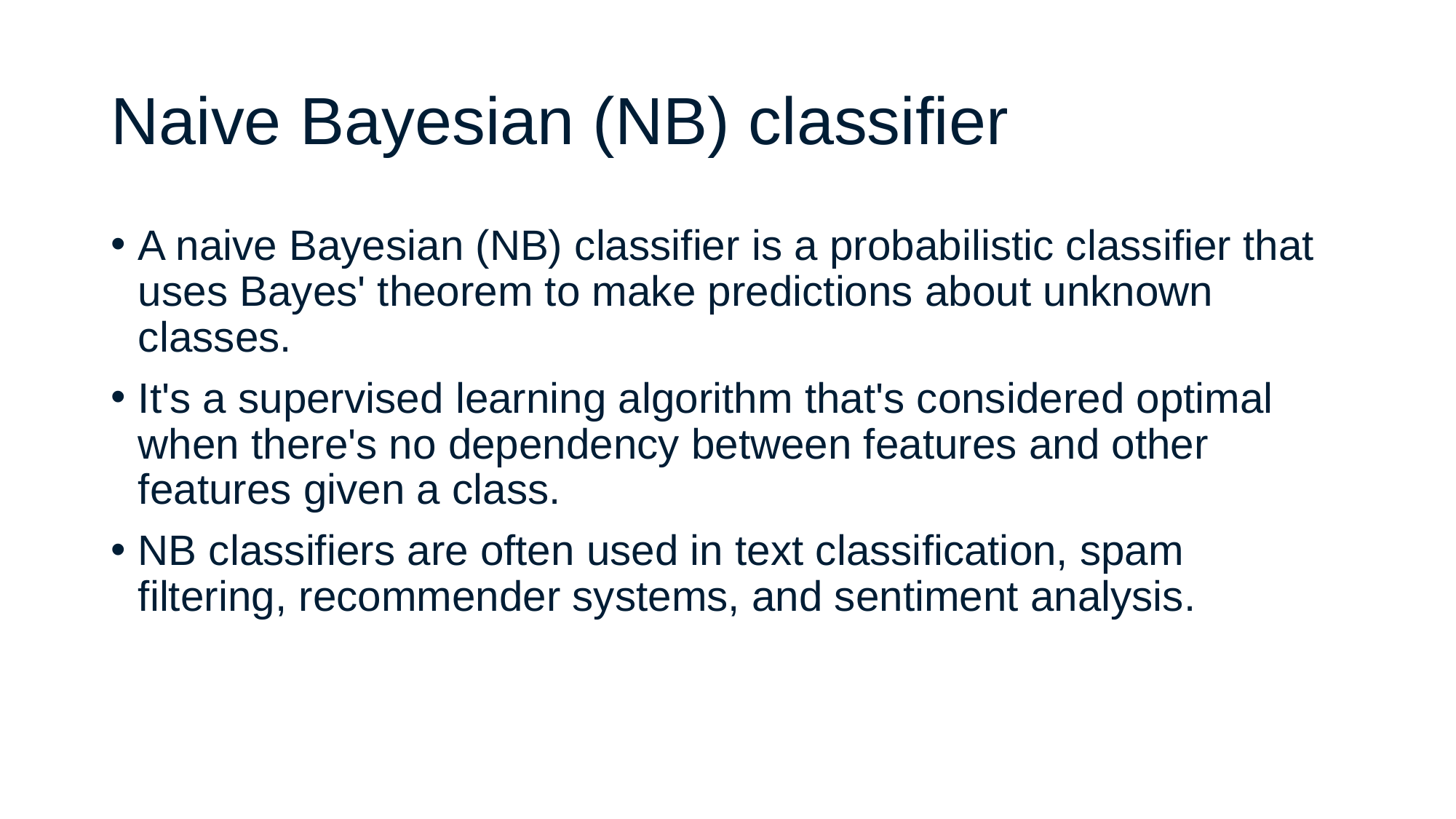

# Naive Bayesian (NB) classifier
A naive Bayesian (NB) classifier is a probabilistic classifier that uses Bayes' theorem to make predictions about unknown classes.
It's a supervised learning algorithm that's considered optimal when there's no dependency between features and other features given a class.
NB classifiers are often used in text classification, spam filtering, recommender systems, and sentiment analysis.